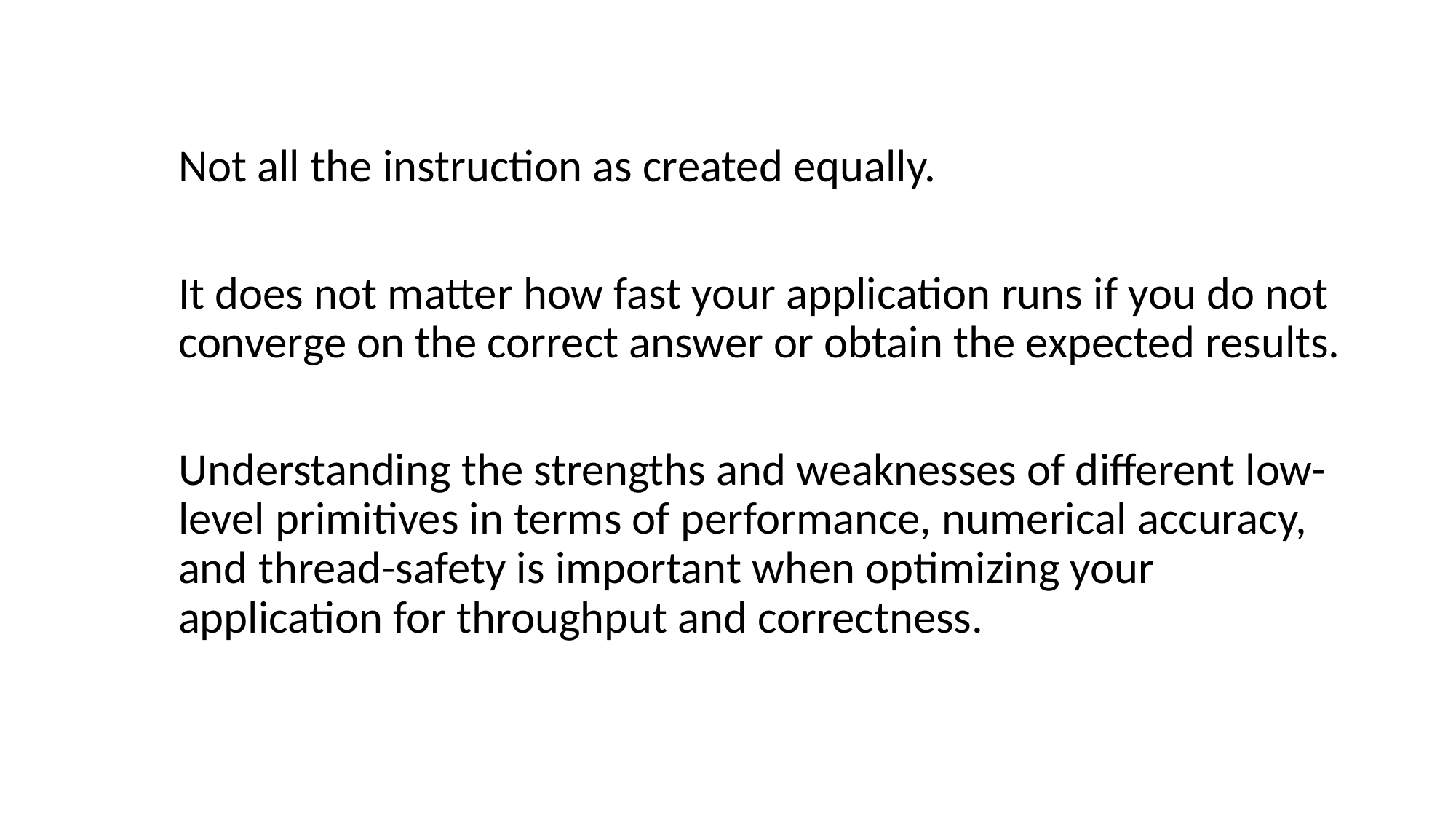

Not all the instruction as created equally.

It does not matter how fast your application runs if you do not converge on the correct answer or obtain the expected results.

Understanding the strengths and weaknesses of different low-level primitives in terms of performance, numerical accuracy, and thread-safety is important when optimizing your application for throughput and correctness.